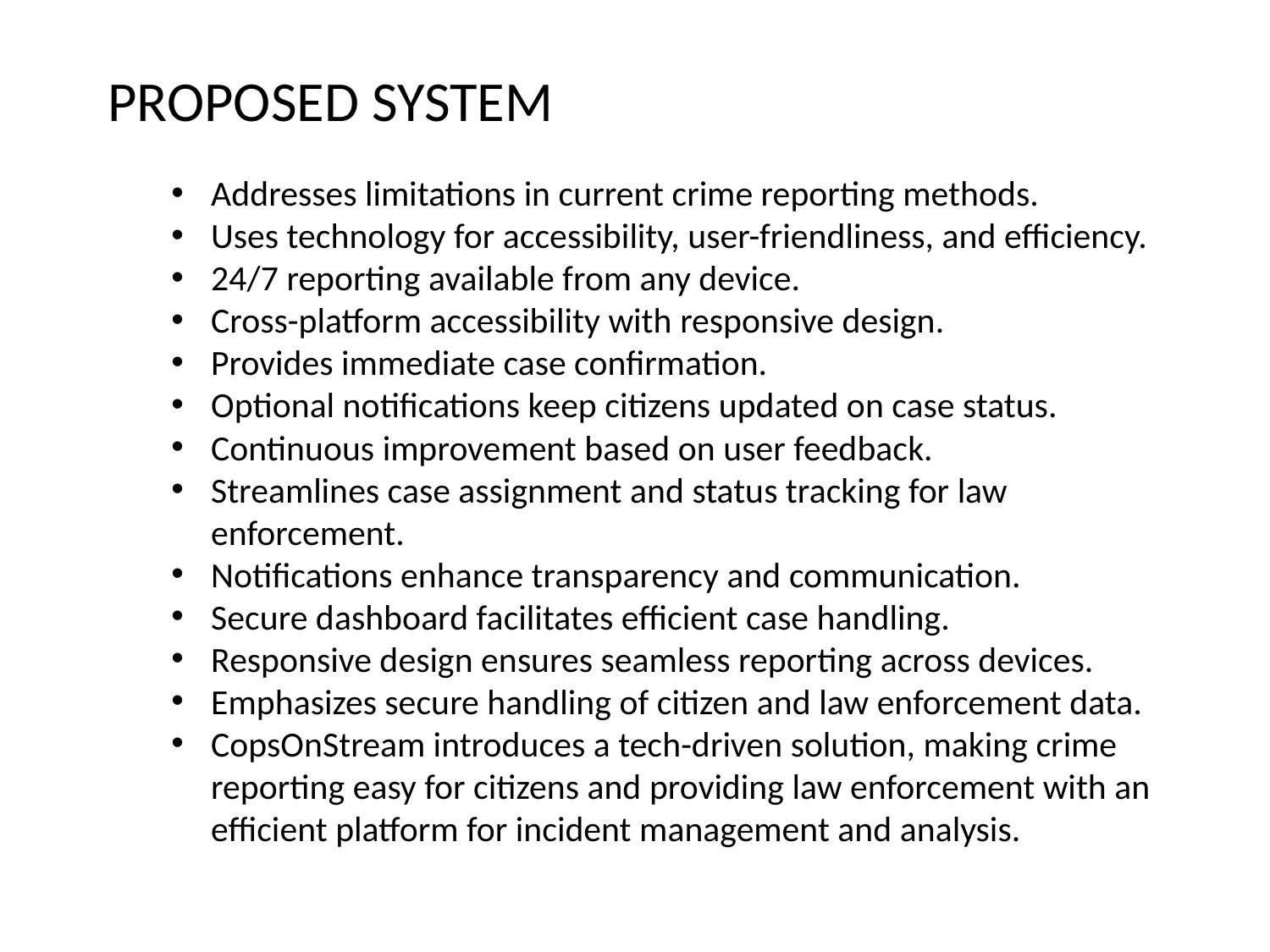

PROPOSED SYSTEM

Addresses limitations in current crime reporting methods.
Uses technology for accessibility, user-friendliness, and efficiency.
24/7 reporting available from any device.
Cross-platform accessibility with responsive design.
Provides immediate case confirmation.
Optional notifications keep citizens updated on case status.
Continuous improvement based on user feedback.
Streamlines case assignment and status tracking for law enforcement.
Notifications enhance transparency and communication.
Secure dashboard facilitates efficient case handling.
Responsive design ensures seamless reporting across devices.
Emphasizes secure handling of citizen and law enforcement data.
CopsOnStream introduces a tech-driven solution, making crime reporting easy for citizens and providing law enforcement with an efficient platform for incident management and analysis.